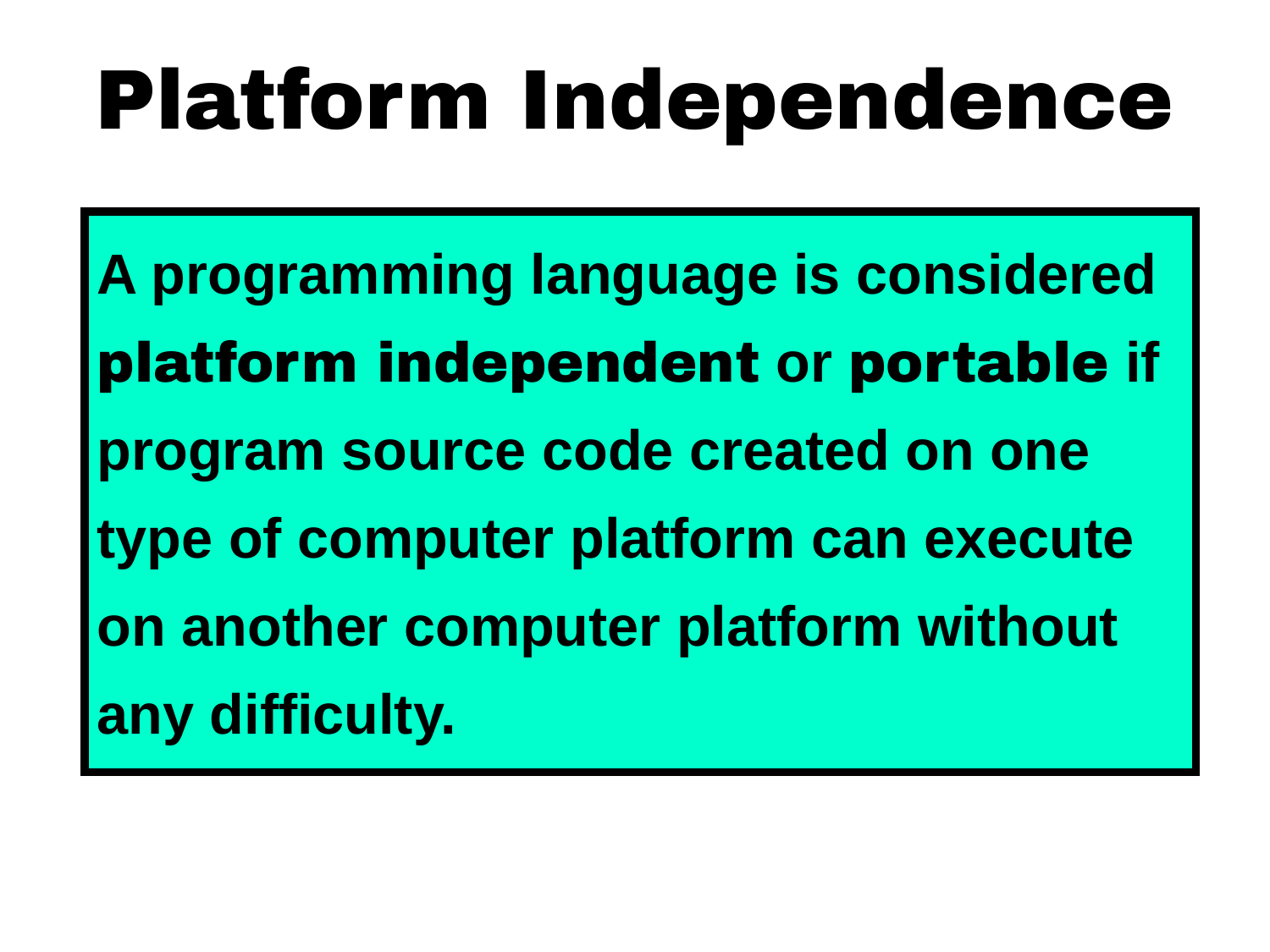

# Platform Independence
A programming language is considered platform independent or portable if program source code created on one type of computer platform can execute on another computer platform without any difficulty.